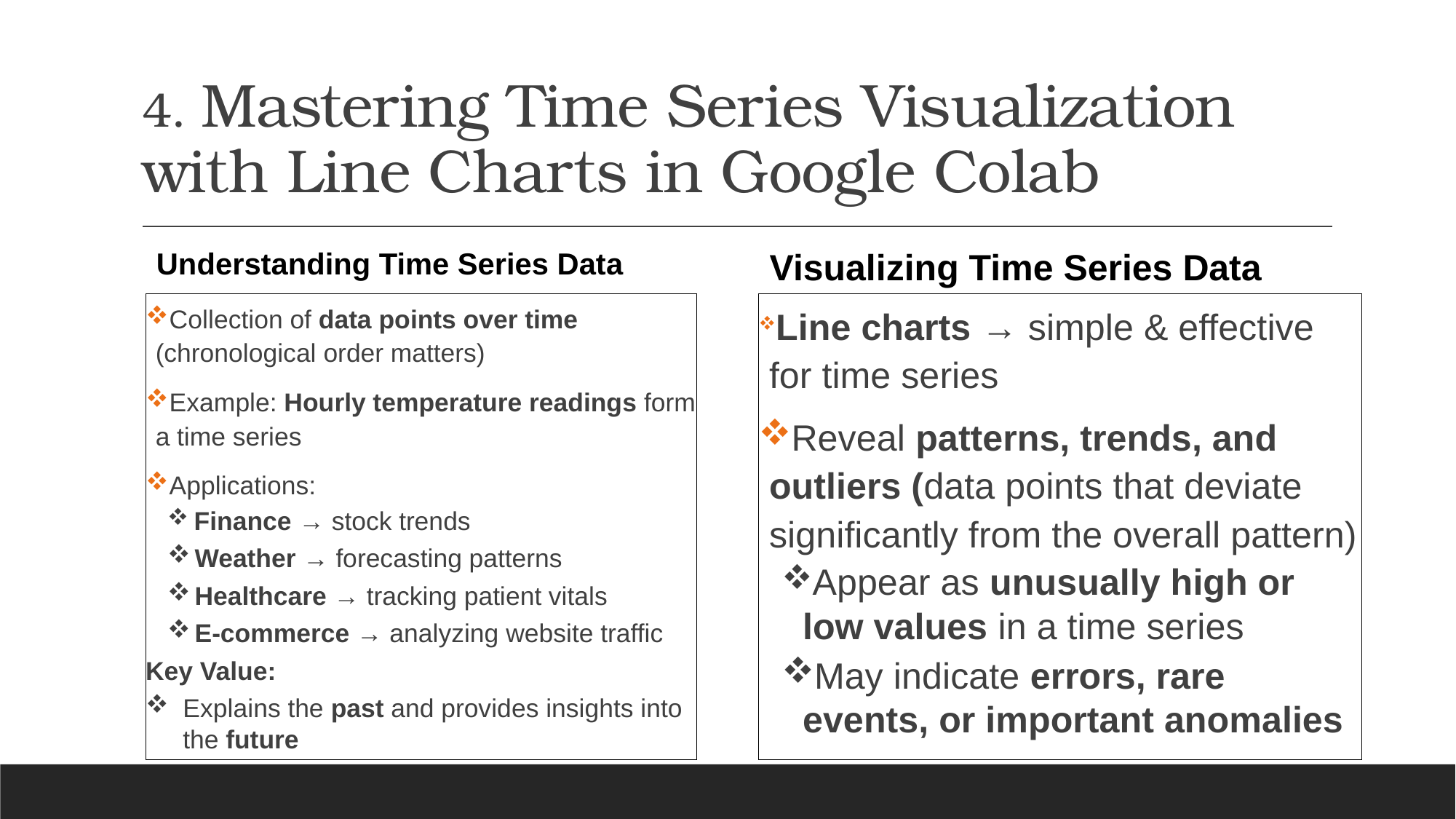

# 4. Mastering Time Series Visualization with Line Charts in Google Colab
Understanding Time Series Data
Visualizing Time Series Data
 Collection of data points over time (chronological order matters)
 Example: Hourly temperature readings form a time series
 Applications:
 Finance → stock trends
 Weather → forecasting patterns
 Healthcare → tracking patient vitals
 E-commerce → analyzing website traffic
Key Value:
Explains the past and provides insights into the future
 Line charts → simple & effective for time series
 Reveal patterns, trends, and outliers (data points that deviate significantly from the overall pattern)
 Appear as unusually high or low values in a time series
 May indicate errors, rare events, or important anomalies